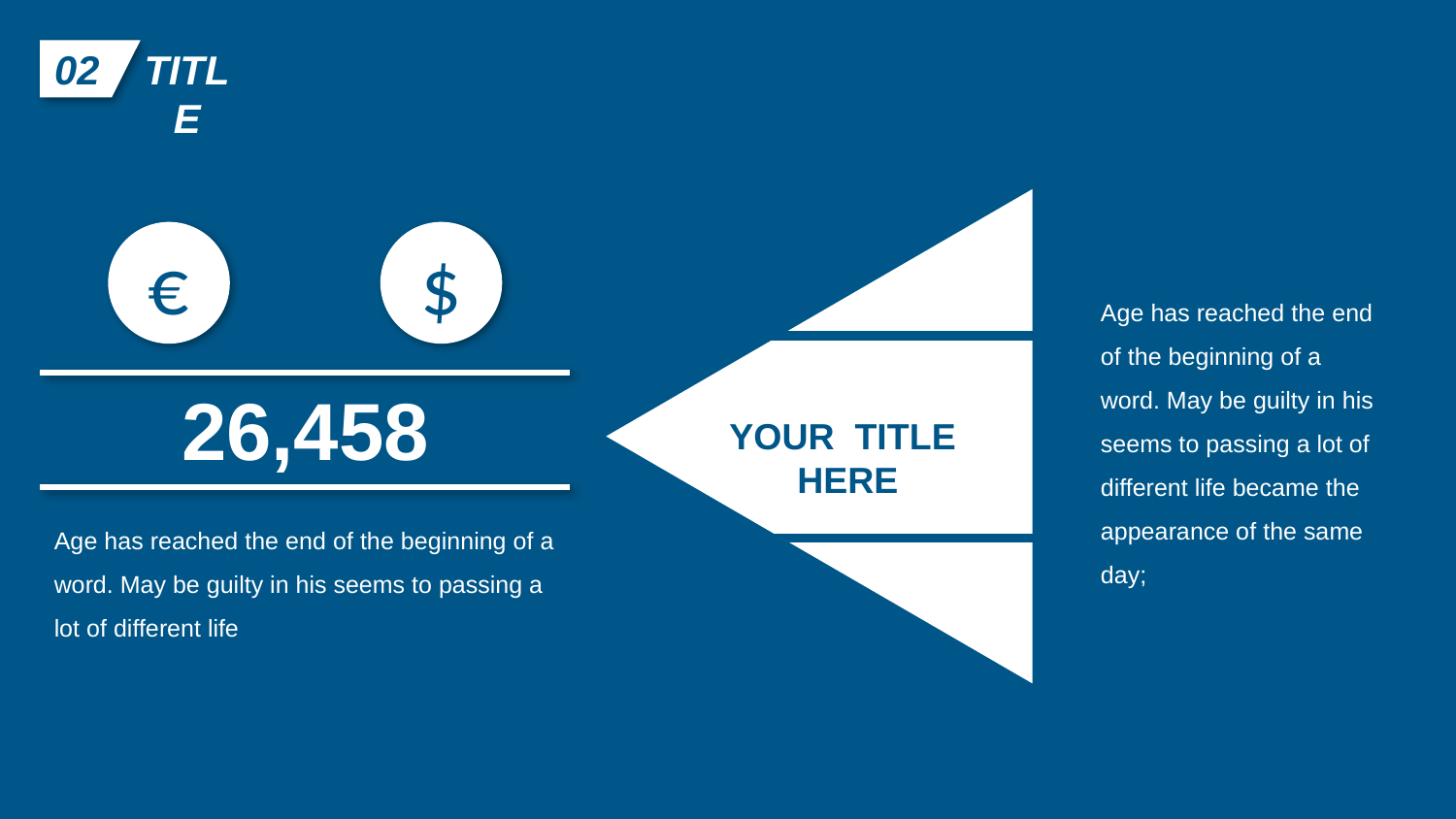

TITLE
02

YOUR  TITLE  HERE
€
$
26,458
Age has reached the end of the beginning of a word. May be guilty in his seems to passing a lot of different life
Age has reached the end of the beginning of a word. May be guilty in his seems to passing a lot of different life became the appearance of the same day;